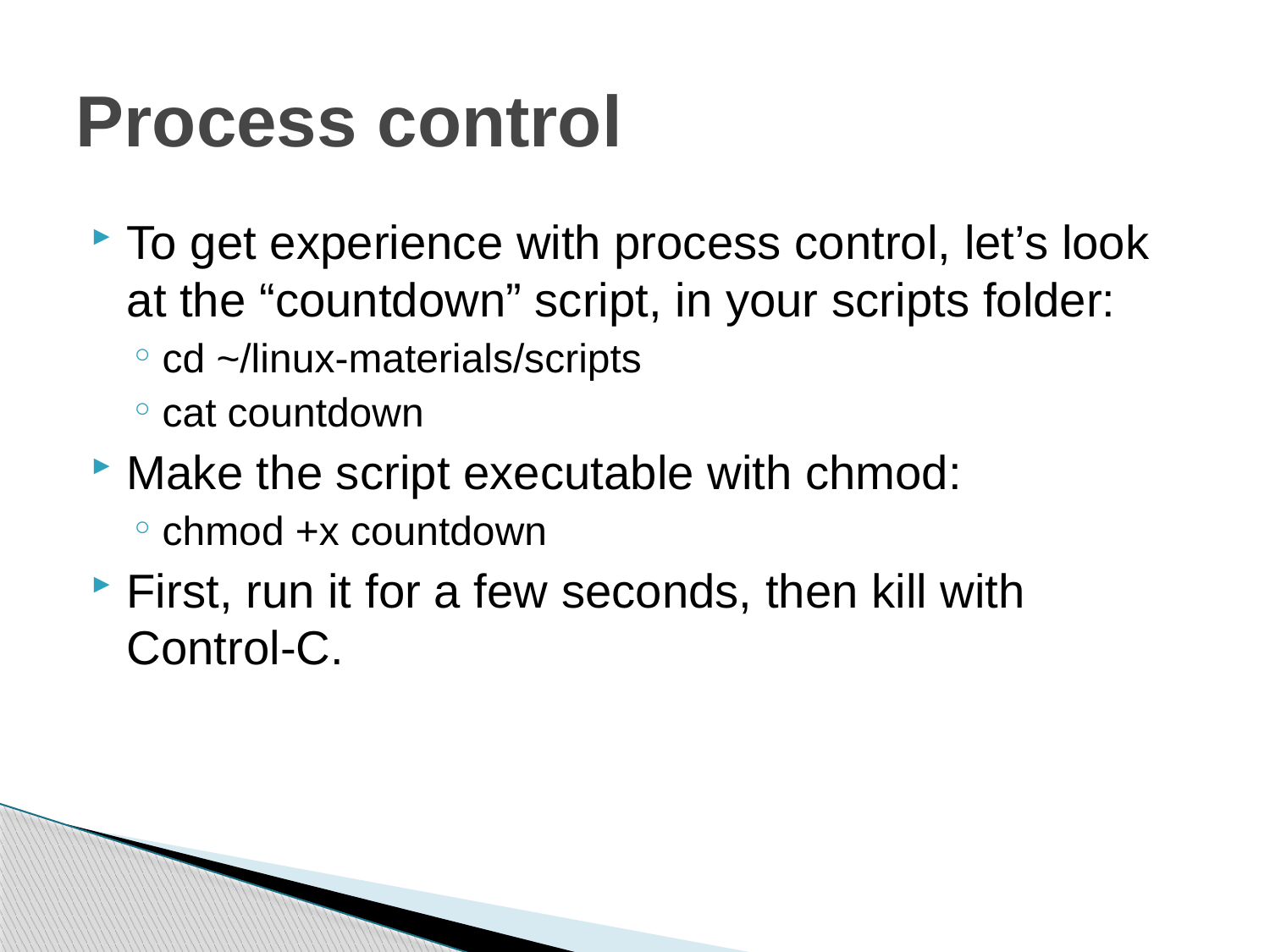

# Process control
To get experience with process control, let’s look at the “countdown” script, in your scripts folder:
cd ~/linux-materials/scripts
cat countdown
Make the script executable with chmod:
chmod +x countdown
First, run it for a few seconds, then kill with Control-C.